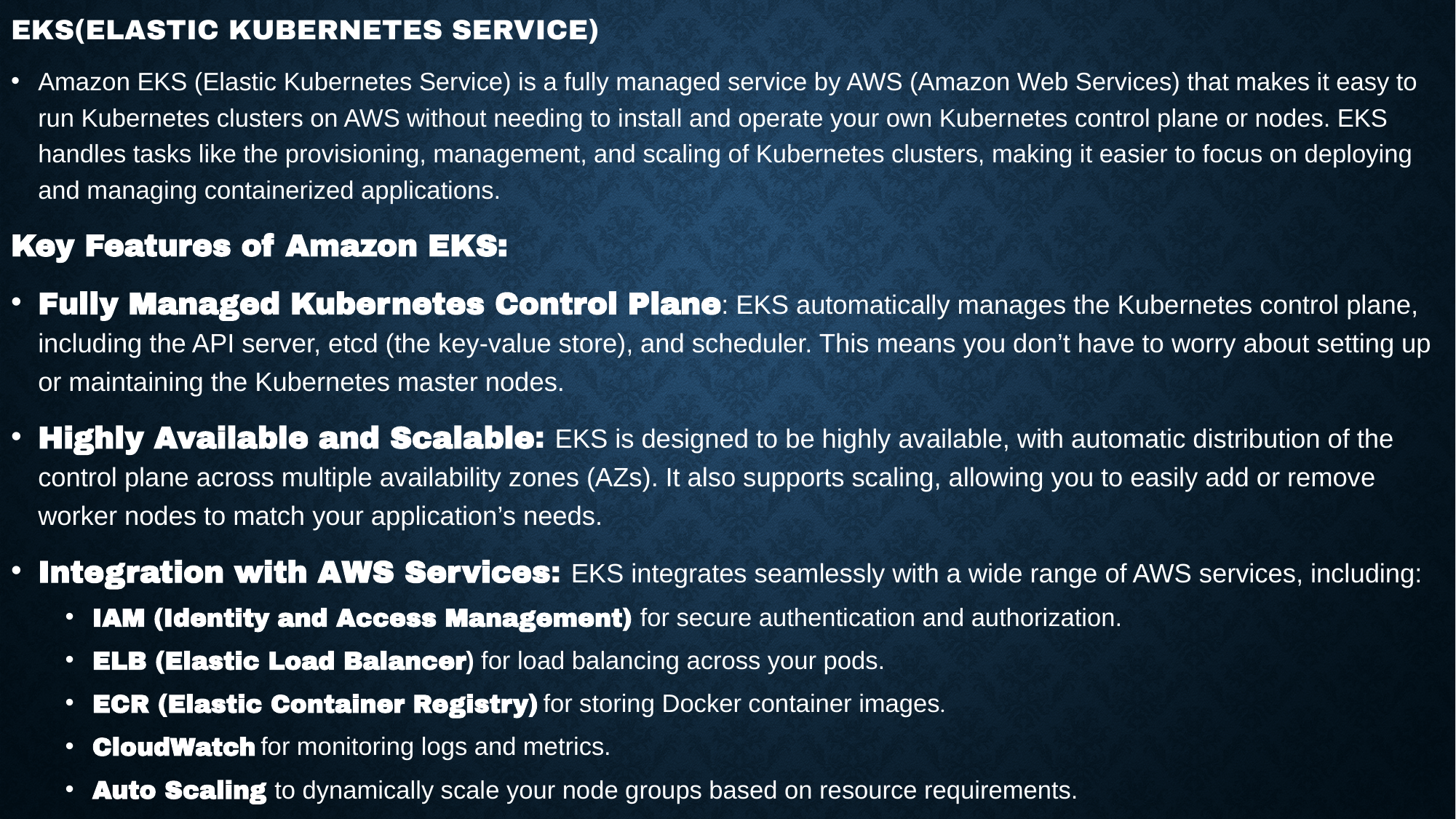

EKS(ELASTIC KUBERNETES SERVICE)
Amazon EKS (Elastic Kubernetes Service) is a fully managed service by AWS (Amazon Web Services) that makes it easy to run Kubernetes clusters on AWS without needing to install and operate your own Kubernetes control plane or nodes. EKS handles tasks like the provisioning, management, and scaling of Kubernetes clusters, making it easier to focus on deploying and managing containerized applications.
Key Features of Amazon EKS:
Fully Managed Kubernetes Control Plane: EKS automatically manages the Kubernetes control plane, including the API server, etcd (the key-value store), and scheduler. This means you don’t have to worry about setting up or maintaining the Kubernetes master nodes.
Highly Available and Scalable: EKS is designed to be highly available, with automatic distribution of the control plane across multiple availability zones (AZs). It also supports scaling, allowing you to easily add or remove worker nodes to match your application’s needs.
Integration with AWS Services: EKS integrates seamlessly with a wide range of AWS services, including:
IAM (Identity and Access Management) for secure authentication and authorization.
ELB (Elastic Load Balancer) for load balancing across your pods.
ECR (Elastic Container Registry) for storing Docker container images.
CloudWatch for monitoring logs and metrics.
Auto Scaling to dynamically scale your node groups based on resource requirements.